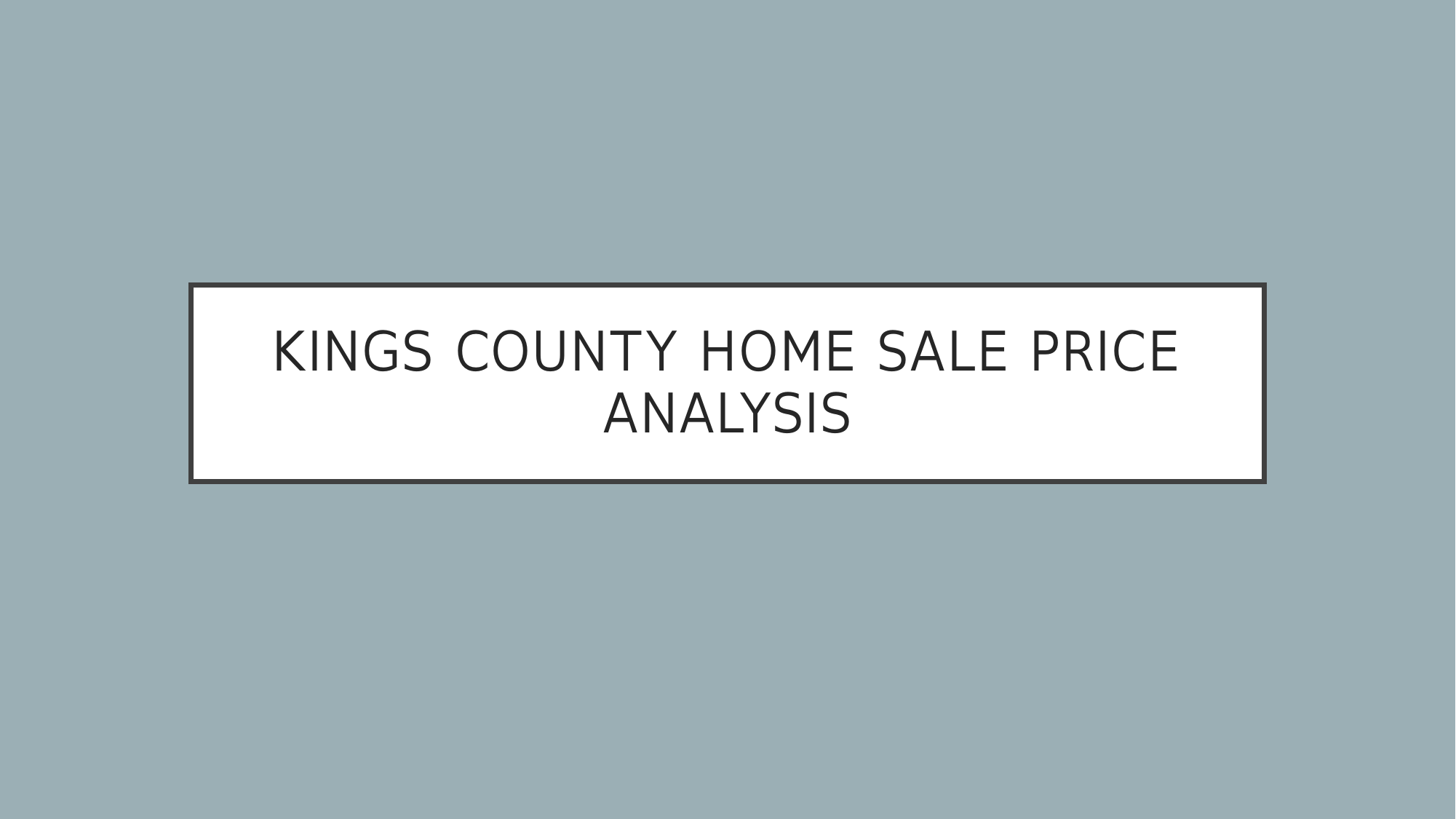

# Kings County home sale price analysis